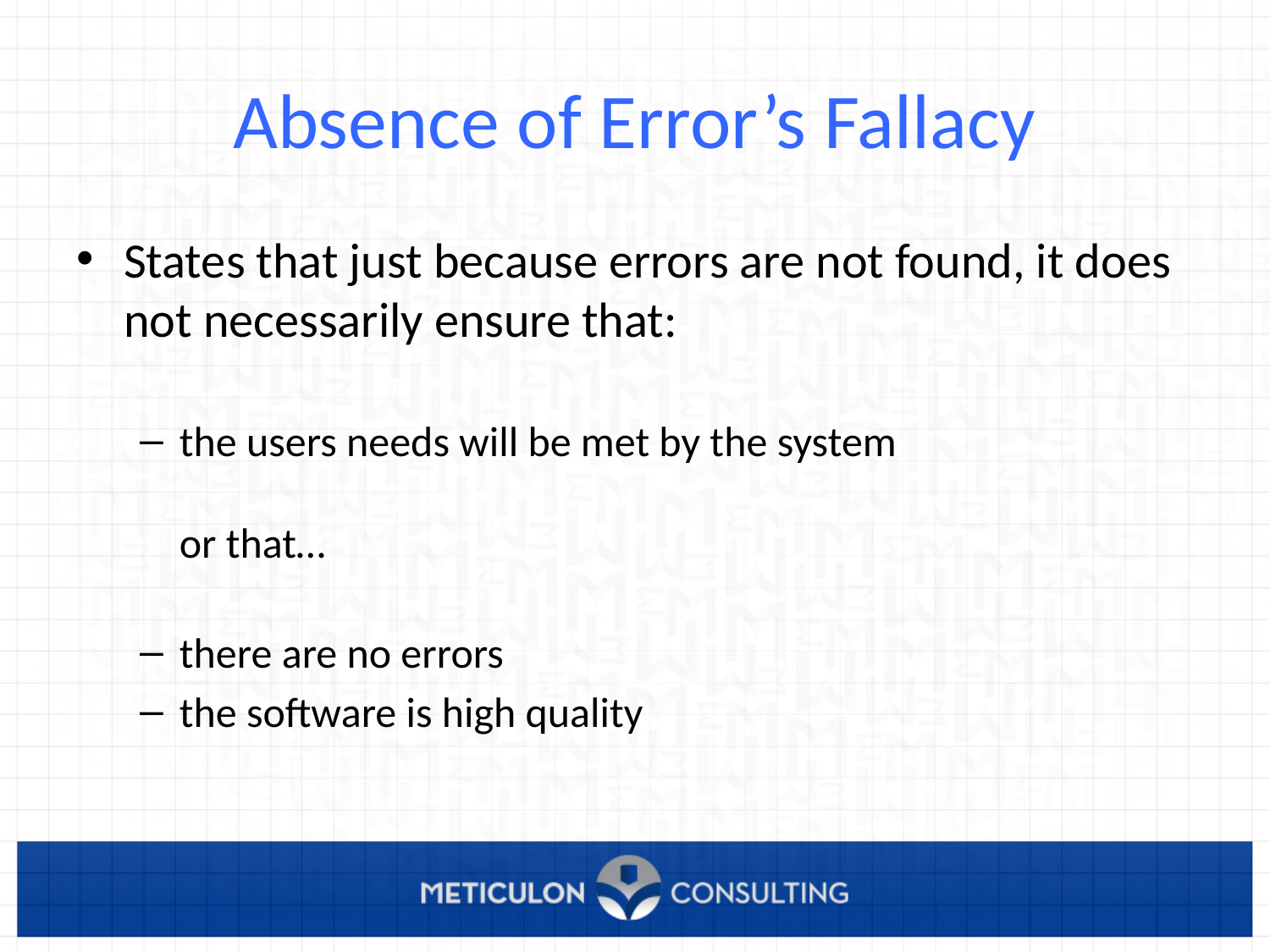

# Absence of Error’s Fallacy
States that just because errors are not found, it does not necessarily ensure that:
the users needs will be met by the system
or that…
there are no errors
the software is high quality